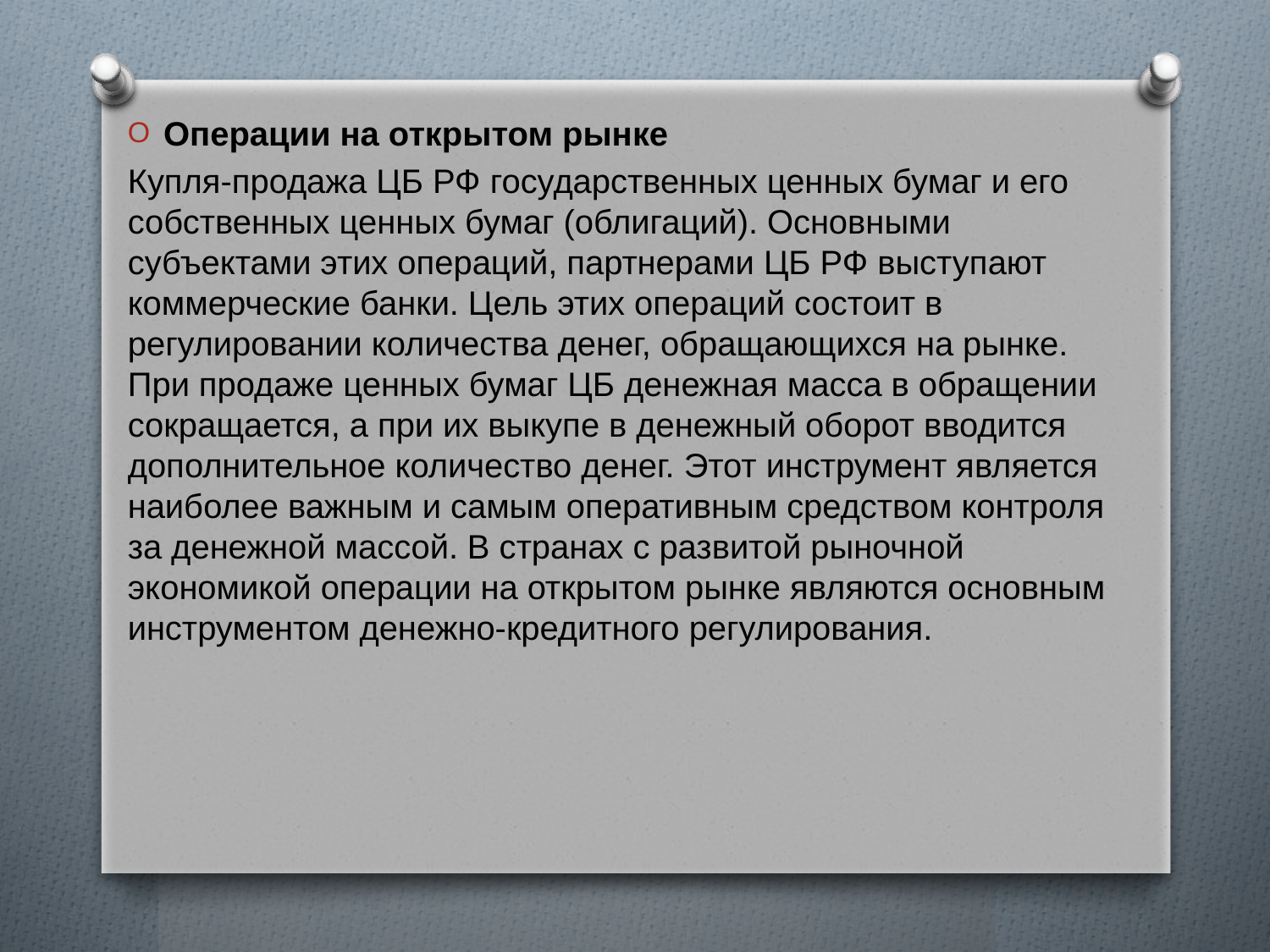

Операции на открытом рынке
Купля-продажа ЦБ РФ государственных ценных бумаг и его собственных ценных бумаг (облигаций). Основными субъектами этих операций, партнерами ЦБ РФ выступают коммерческие банки. Цель этих операций состоит в регулировании количества денег, обращающихся на рынке. При продаже ценных бумаг ЦБ денежная масса в обращении сокращается, а при их выкупе в денежный оборот вводится дополнительное количество денег. Этот инструмент является наиболее важным и самым оперативным средством контроля за денежной массой. В странах с развитой рыночной экономикой операции на открытом рынке являются основным инструментом денежно-кредитного регулирования.